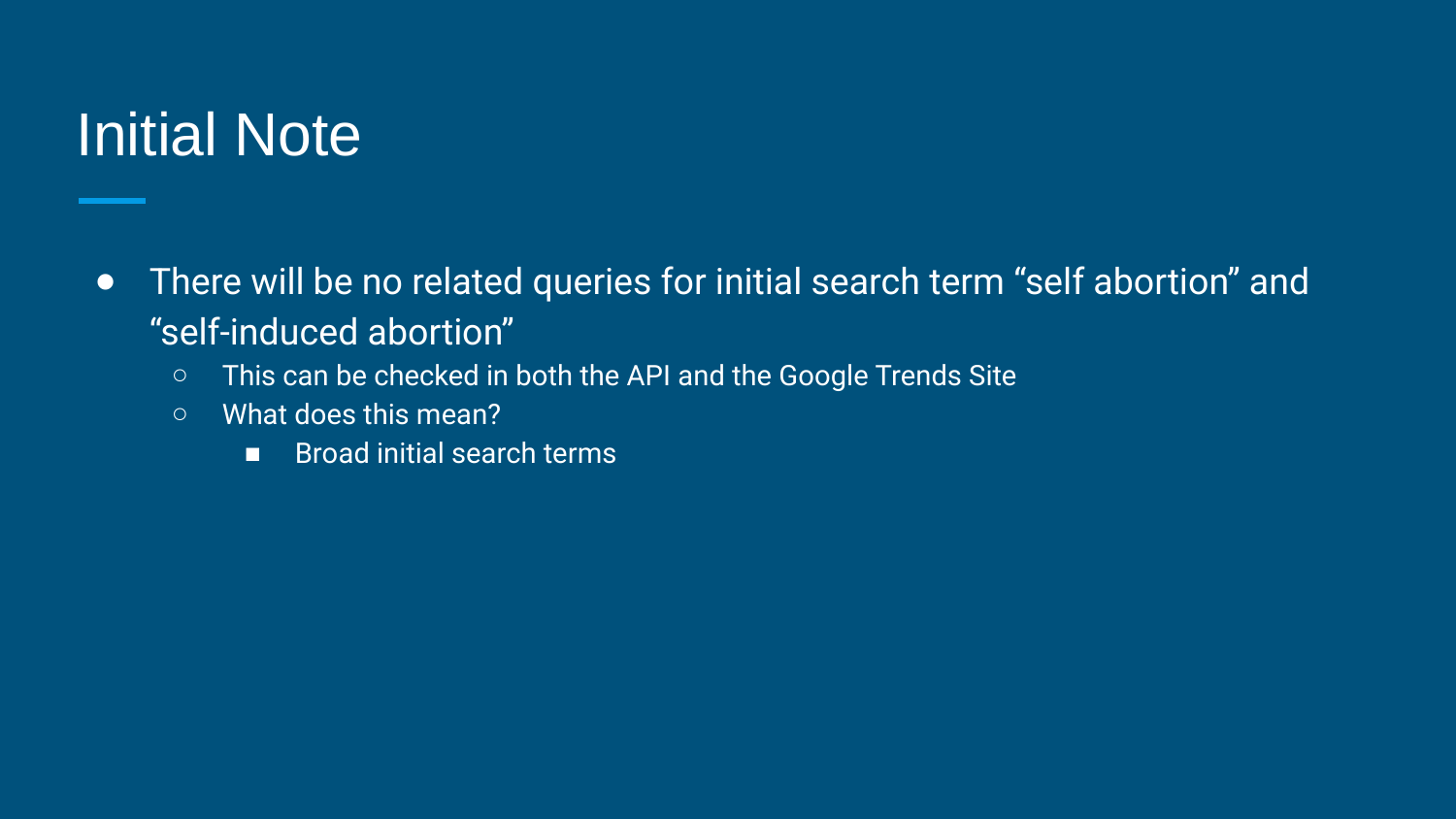

# Initial Note
There will be no related queries for initial search term “self abortion” and “self-induced abortion”
This can be checked in both the API and the Google Trends Site
What does this mean?
Broad initial search terms